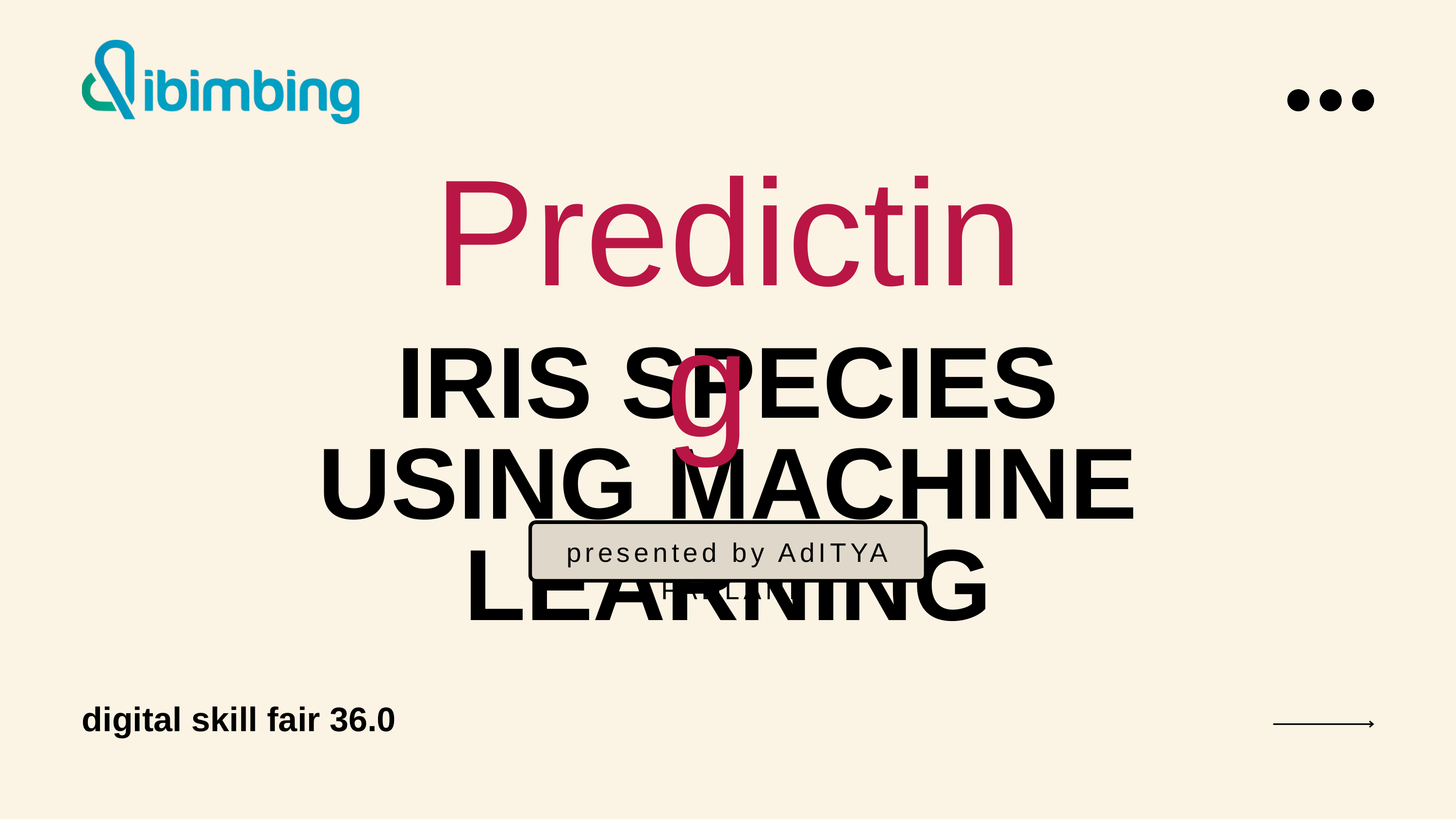

Predicting
IRIS SPECIES USING MACHINE LEARNING

presented by AdITYA FADLANI
digital skill fair 36.0